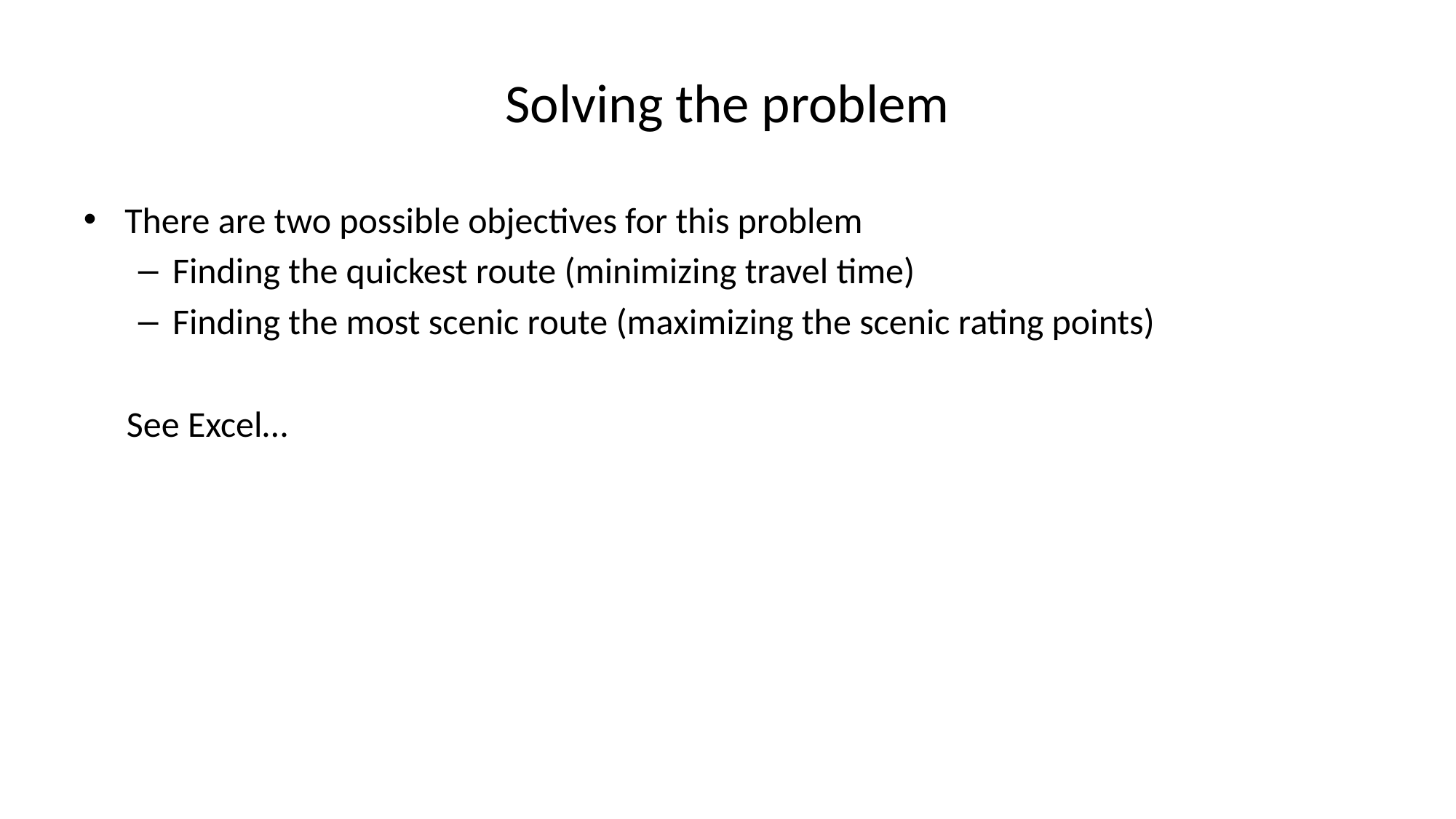

# Solving the problem
There are two possible objectives for this problem
Finding the quickest route (minimizing travel time)
Finding the most scenic route (maximizing the scenic rating points)

See Excel…
14